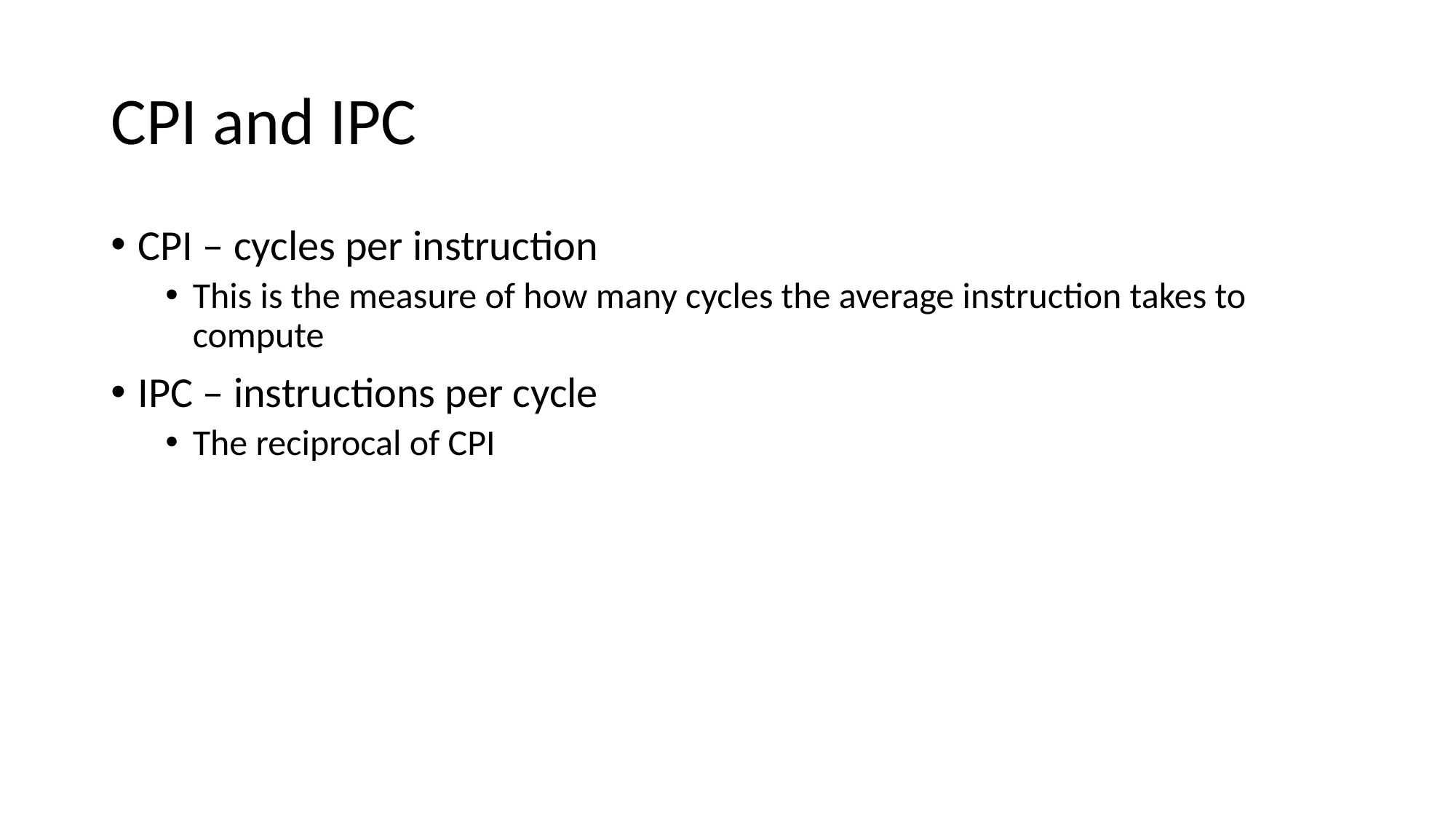

# CPI and IPC
CPI – cycles per instruction
This is the measure of how many cycles the average instruction takes to compute
IPC – instructions per cycle
The reciprocal of CPI